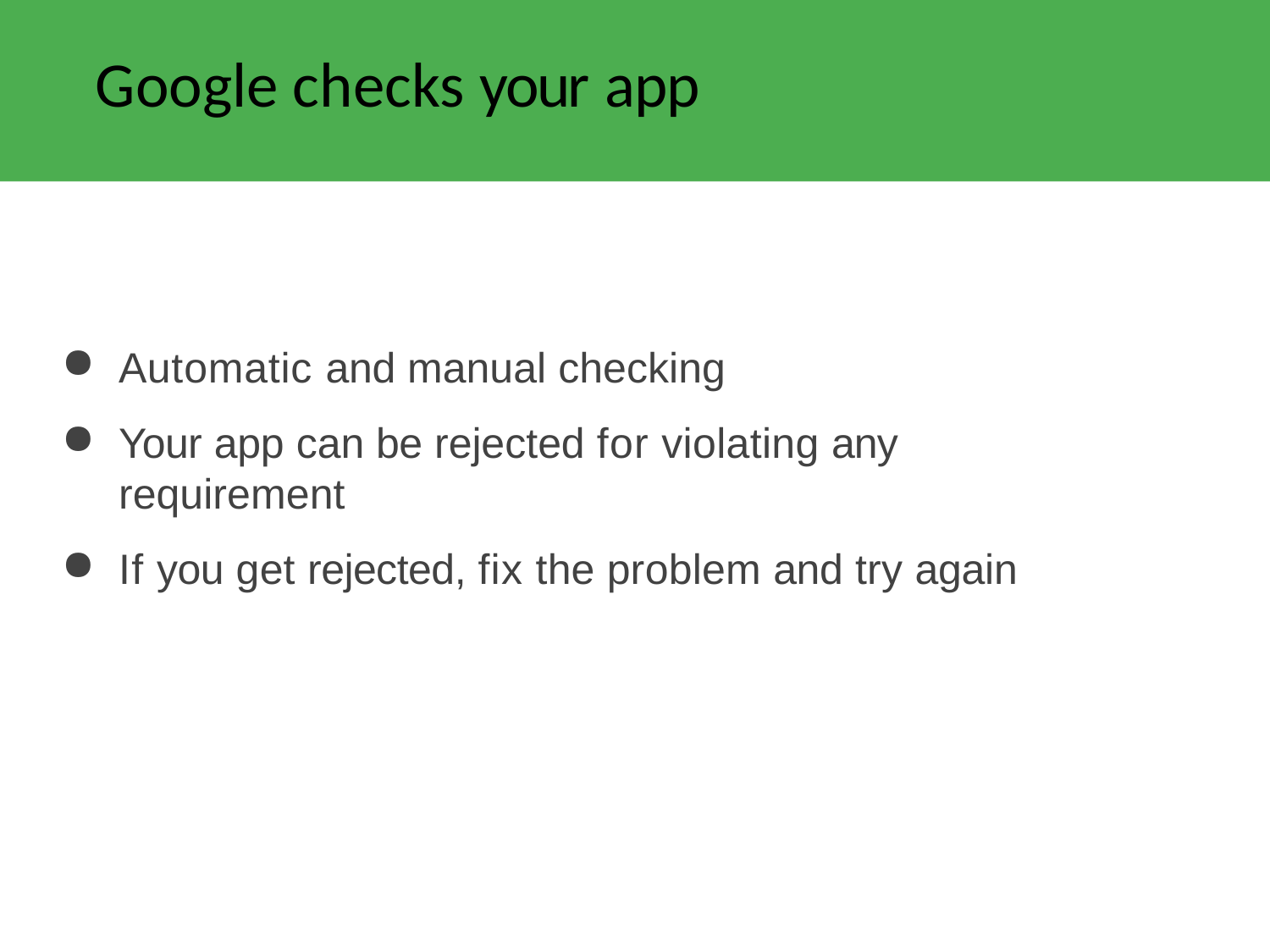

# Google checks your app
Automatic and manual checking
Your app can be rejected for violating any requirement
If you get rejected, fix the problem and try again